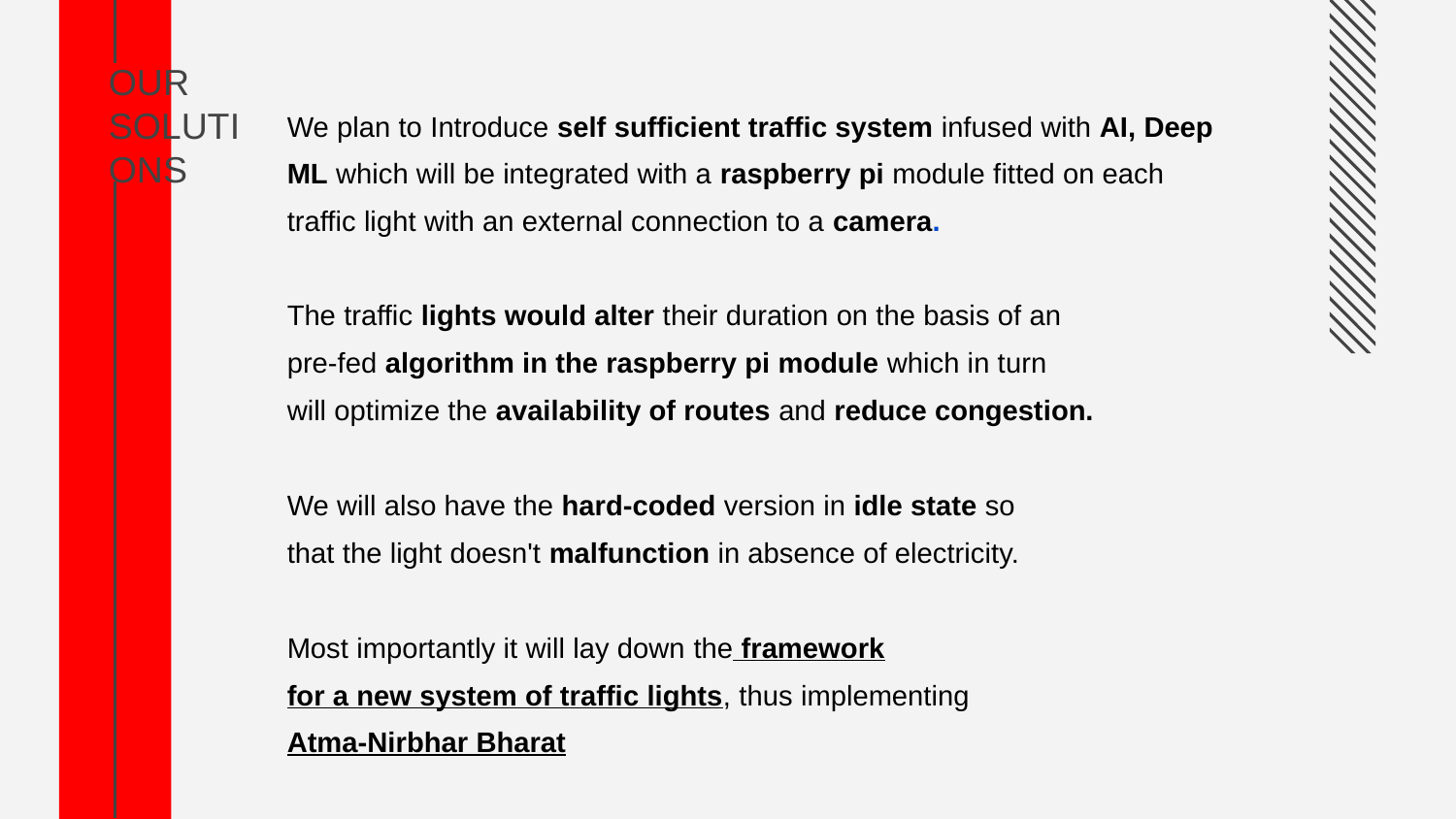

# OUR SOLUTIONS
We plan to Introduce self sufficient traffic system infused with AI, Deep ML which will be integrated with a raspberry pi module fitted on each traffic light with an external connection to a camera.

The traffic lights would alter their duration on the basis of an
pre-fed algorithm in the raspberry pi module which in turn
will optimize the availability of routes and reduce congestion.

We will also have the hard-coded version in idle state so
that the light doesn't malfunction in absence of electricity.

Most importantly it will lay down the framework
for a new system of traffic lights, thus implementing
Atma-Nirbhar Bharat